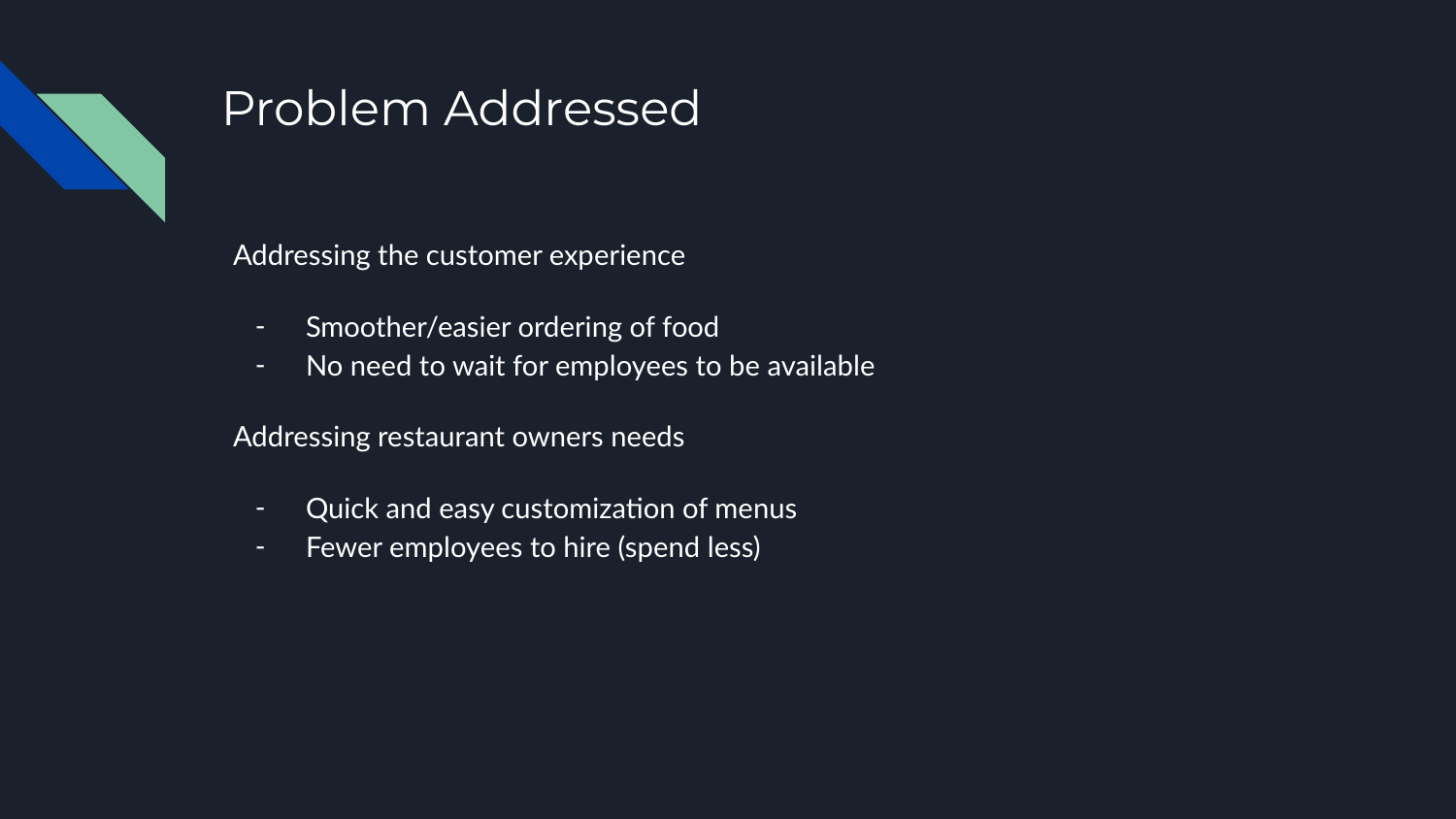

# Problem Addressed
Addressing the customer experience
Smoother/easier ordering of food
No need to wait for employees to be available
Addressing restaurant owners needs
Quick and easy customization of menus
Fewer employees to hire (spend less)